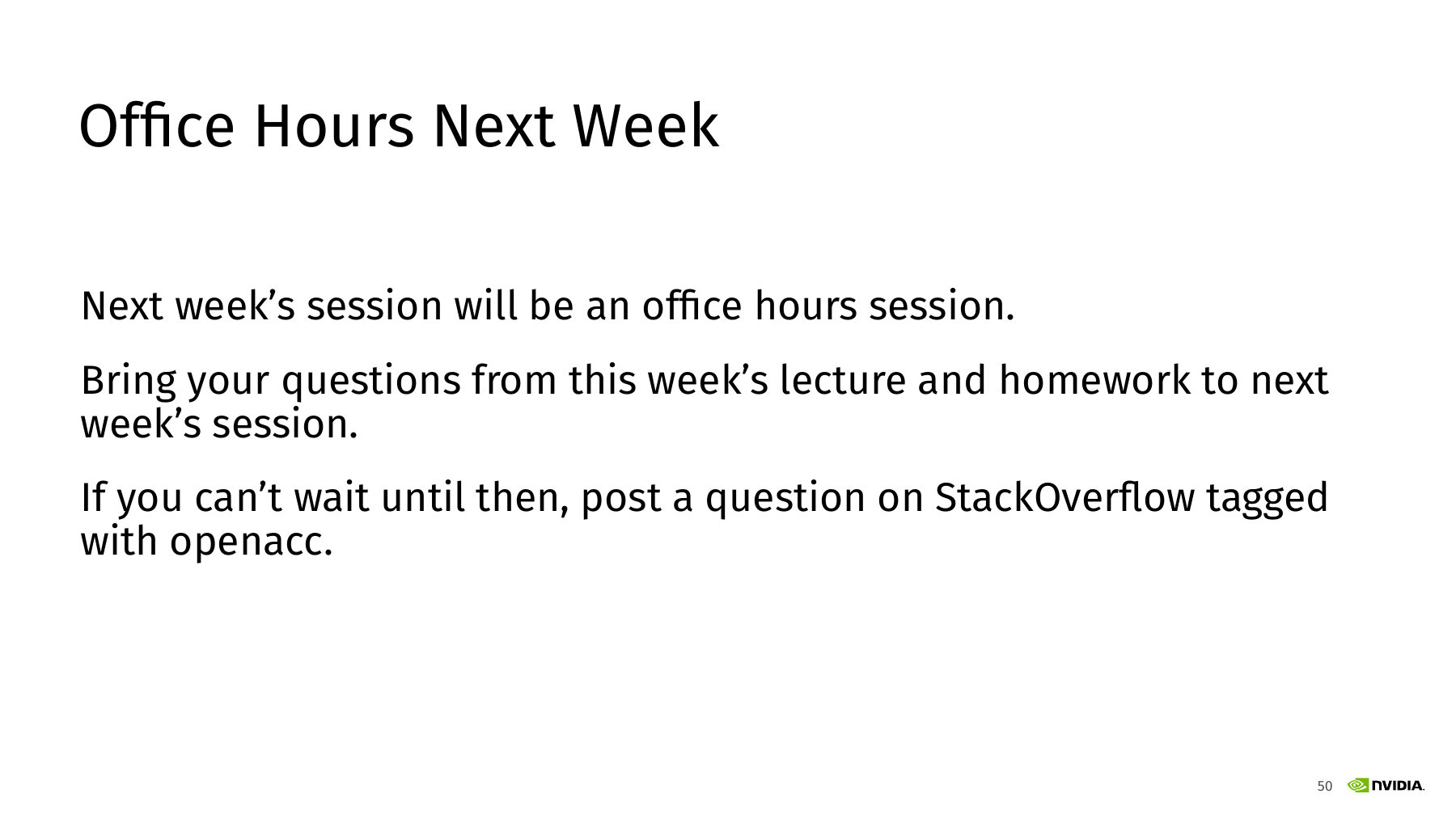

# Office Hours Next Week

Next week’s session will be an office hours session.
Bring your questions from this week’s lecture and homework to next week’s session.
If you can’t wait until then, post a question on StackOverflow tagged with openacc.